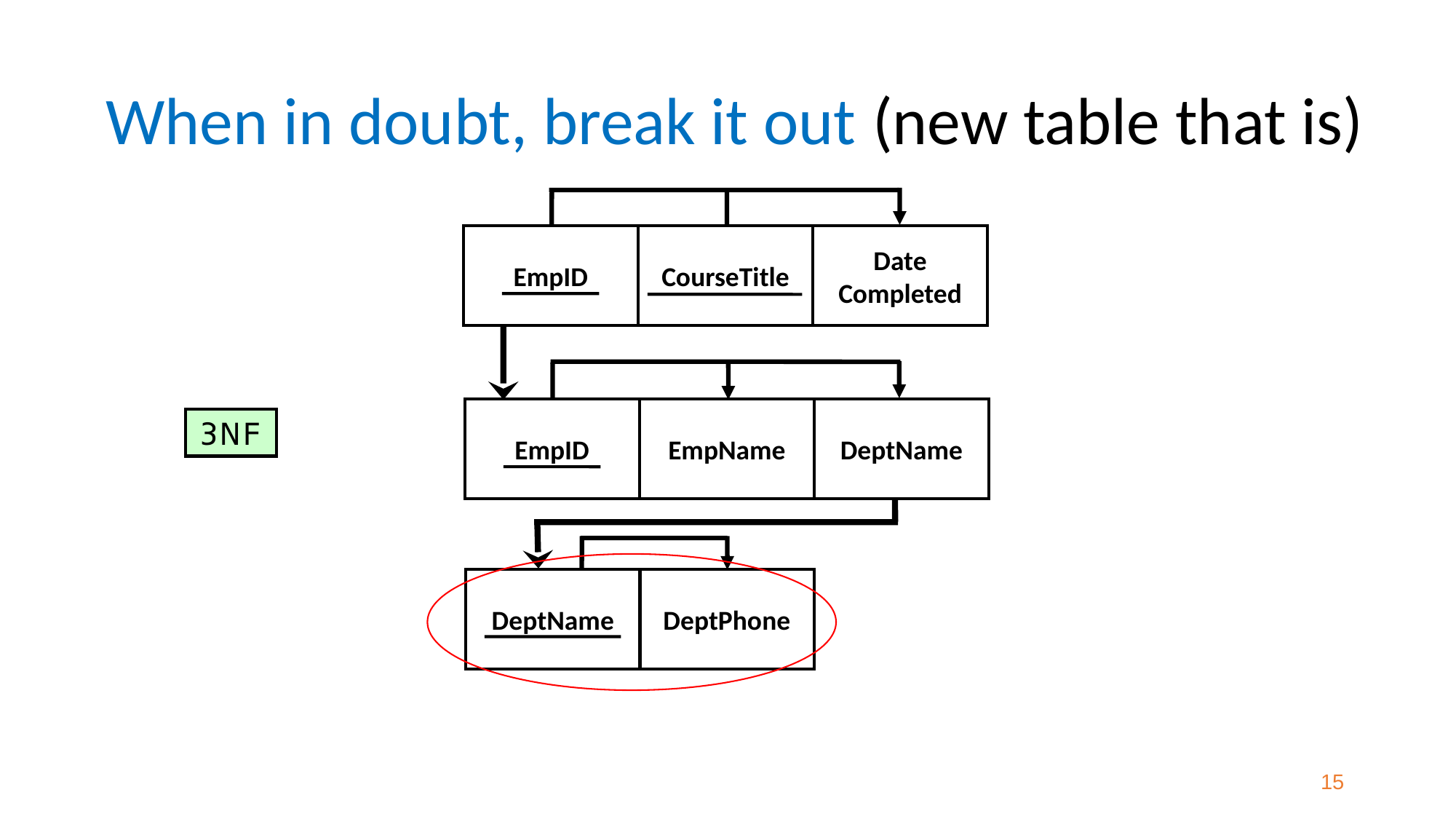

# When in doubt, break it out (new table that is)

EmpID
CourseTitle
Date
Completed

EmpID
EmpName
DeptName

3NF

DeptName
DeptPhone

15